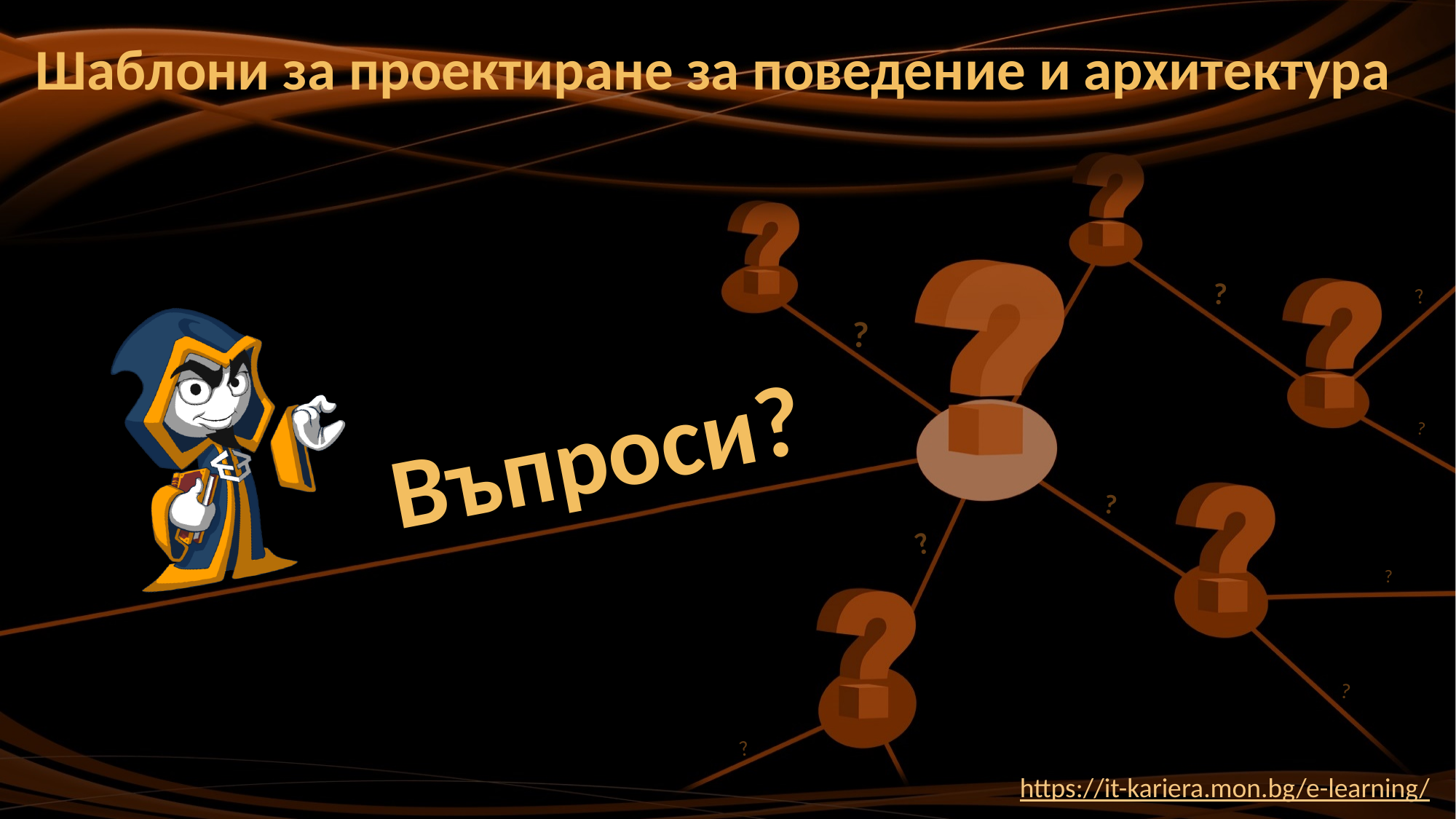

# Шаблони за проектиране за поведение и архитектура
https://it-kariera.mon.bg/e-learning/